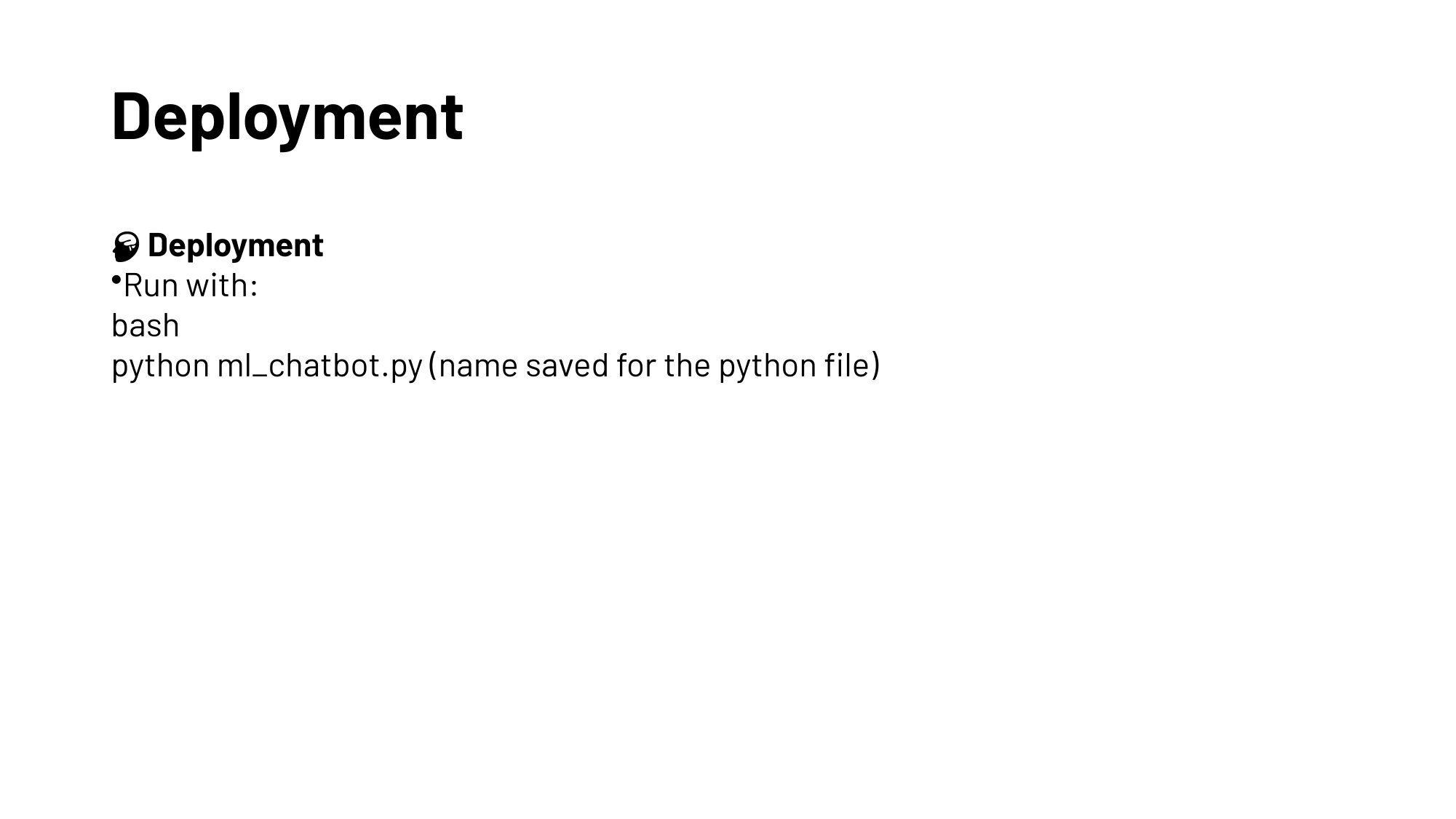

# Deployment
🧠 Deployment
Run with:
bash
python ml_chatbot.py (name saved for the python file)